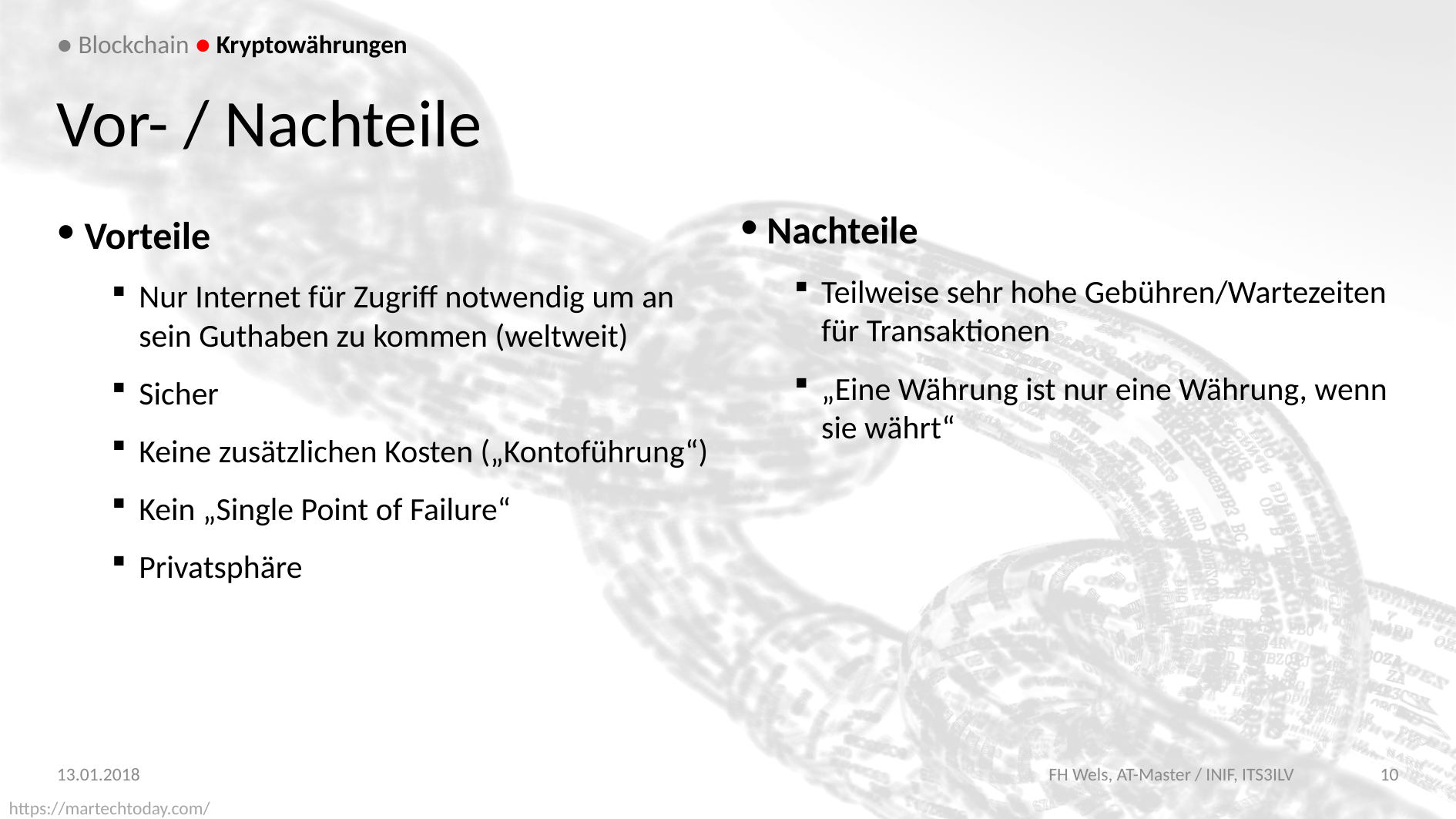

● Blockchain ● Kryptowährungen
# Vor- / Nachteile
Vorteile
Nur Internet für Zugriff notwendig um an sein Guthaben zu kommen (weltweit)
Sicher
Keine zusätzlichen Kosten („Kontoführung“)
Kein „Single Point of Failure“
Privatsphäre
Nachteile
Teilweise sehr hohe Gebühren/Wartezeiten für Transaktionen
„Eine Währung ist nur eine Währung, wenn sie währt“

13.01.2018
FH Wels, AT-Master / INIF, ITS3ILV
10